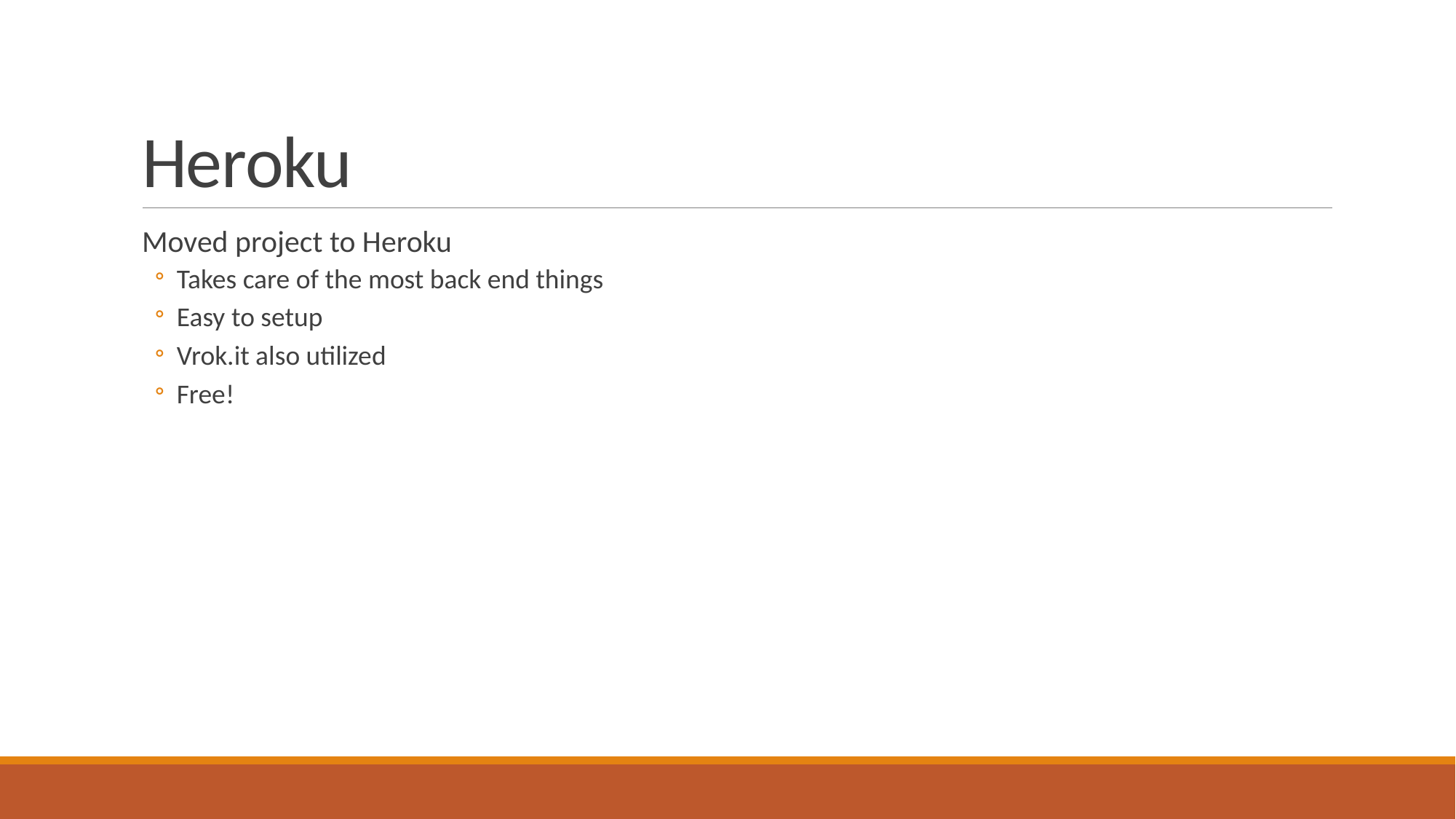

# Heroku
Moved project to Heroku
Takes care of the most back end things
Easy to setup
Vrok.it also utilized
Free!